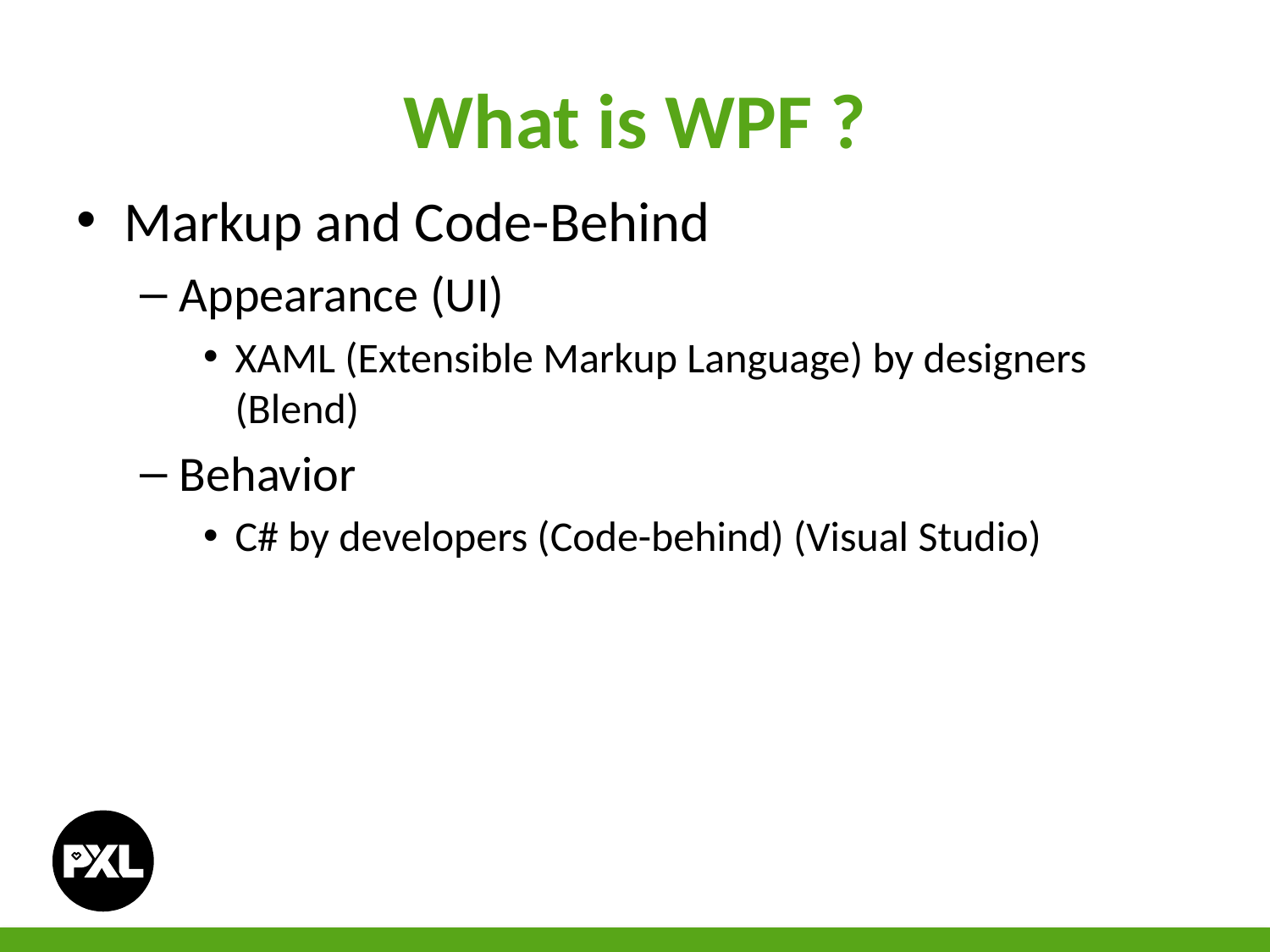

# What is WPF ?
Markup and Code-Behind
Appearance (UI)
XAML (Extensible Markup Language) by designers (Blend)
Behavior
C# by developers (Code-behind) (Visual Studio)